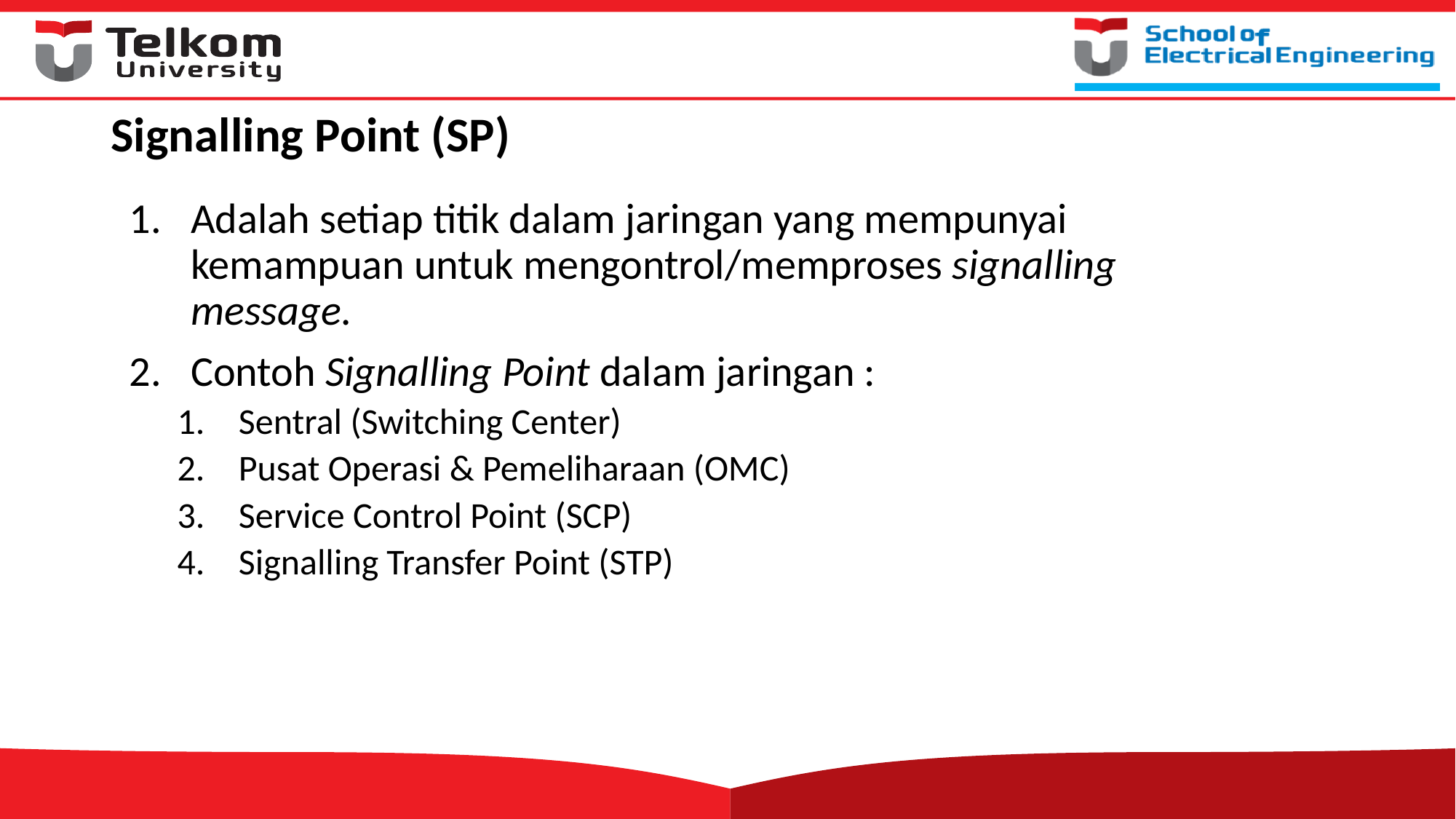

# Signalling Point (SP)
Adalah setiap titik dalam jaringan yang mempunyai kemampuan untuk mengontrol/memproses signalling message.
Contoh Signalling Point dalam jaringan :
Sentral (Switching Center)
Pusat Operasi & Pemeliharaan (OMC)
Service Control Point (SCP)
Signalling Transfer Point (STP)